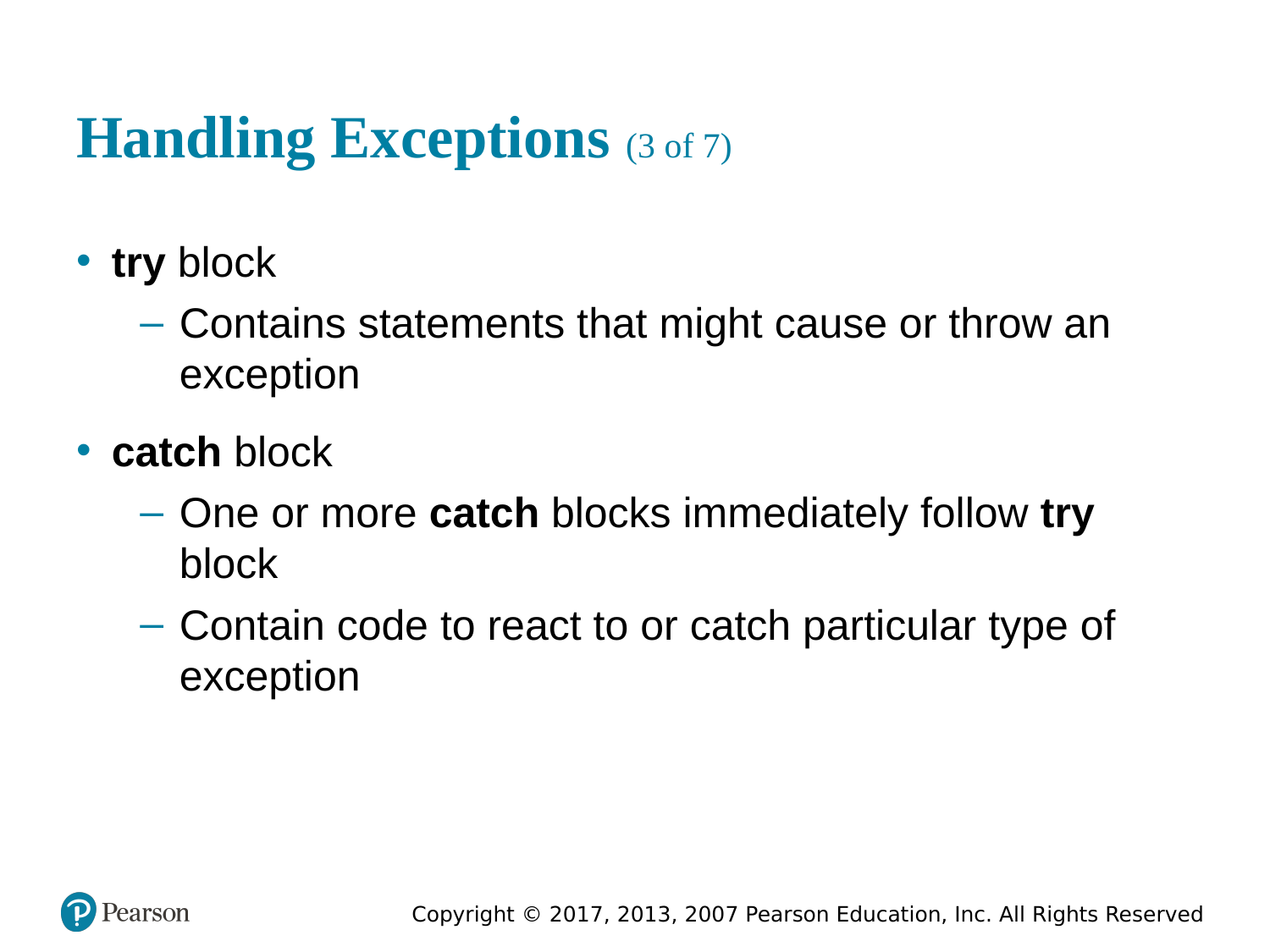

# Handling Exceptions (3 of 7)
try block
Contains statements that might cause or throw an exception
catch block
One or more catch blocks immediately follow try block
Contain code to react to or catch particular type of exception